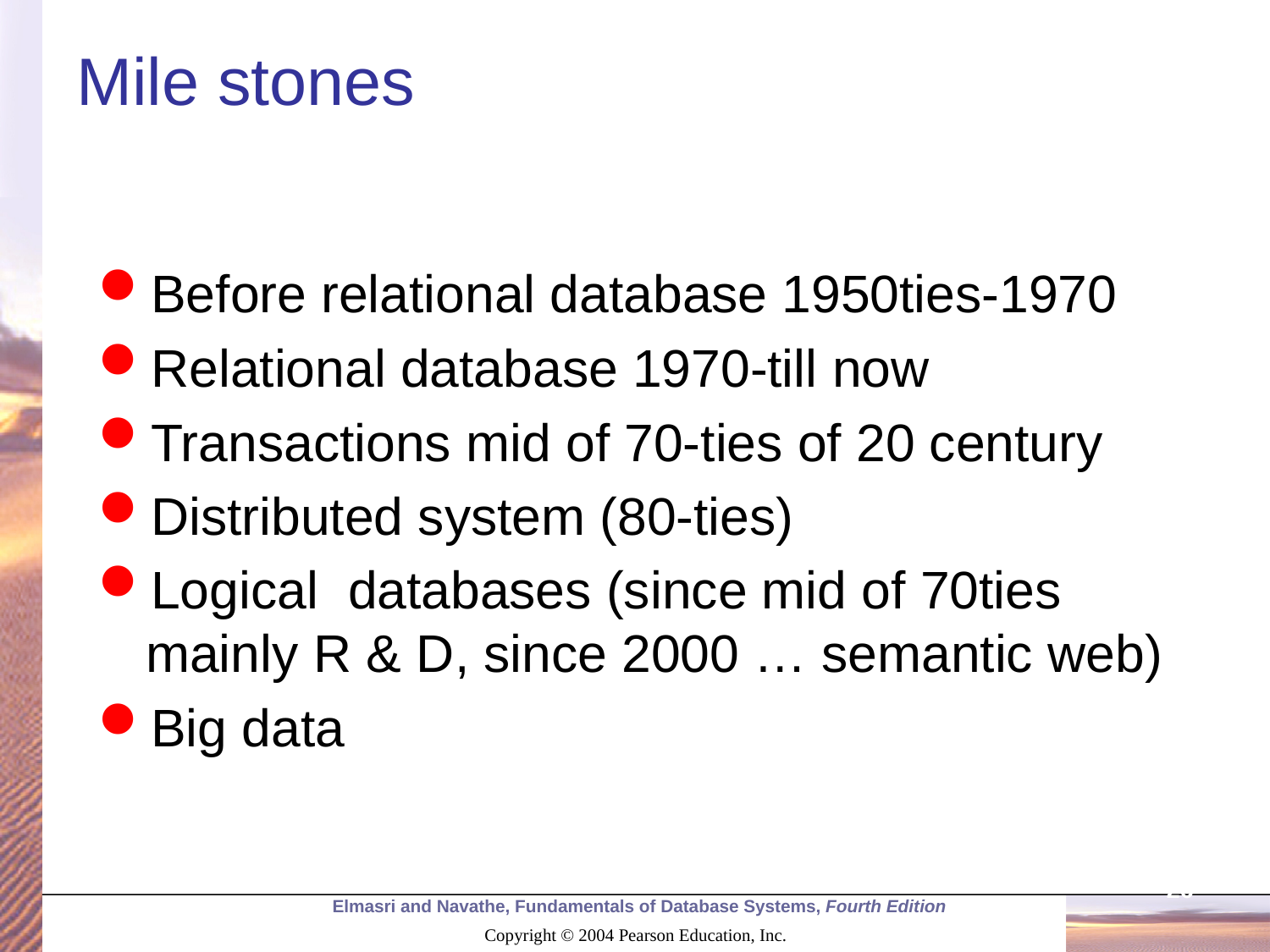

# Mile stones
Before relational database 1950ties-1970
Relational database 1970-till now
Transactions mid of 70-ties of 20 century
Distributed system (80-ties)
Logical  databases (since mid of 70ties mainly R & D, since 2000 … semantic web)
Big data
26